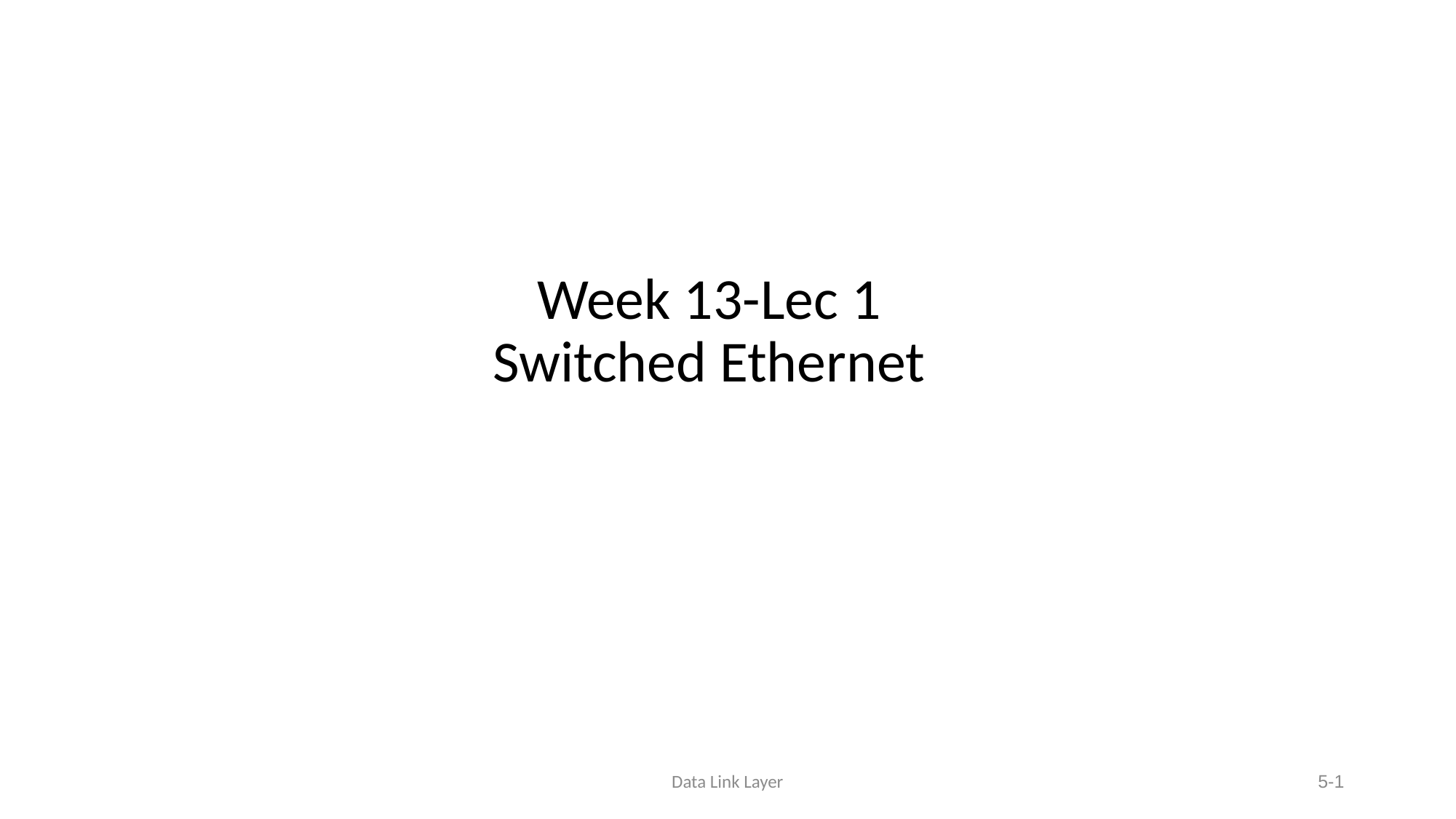

# Week 13-Lec 1 Switched Ethernet
Data Link Layer
5-1